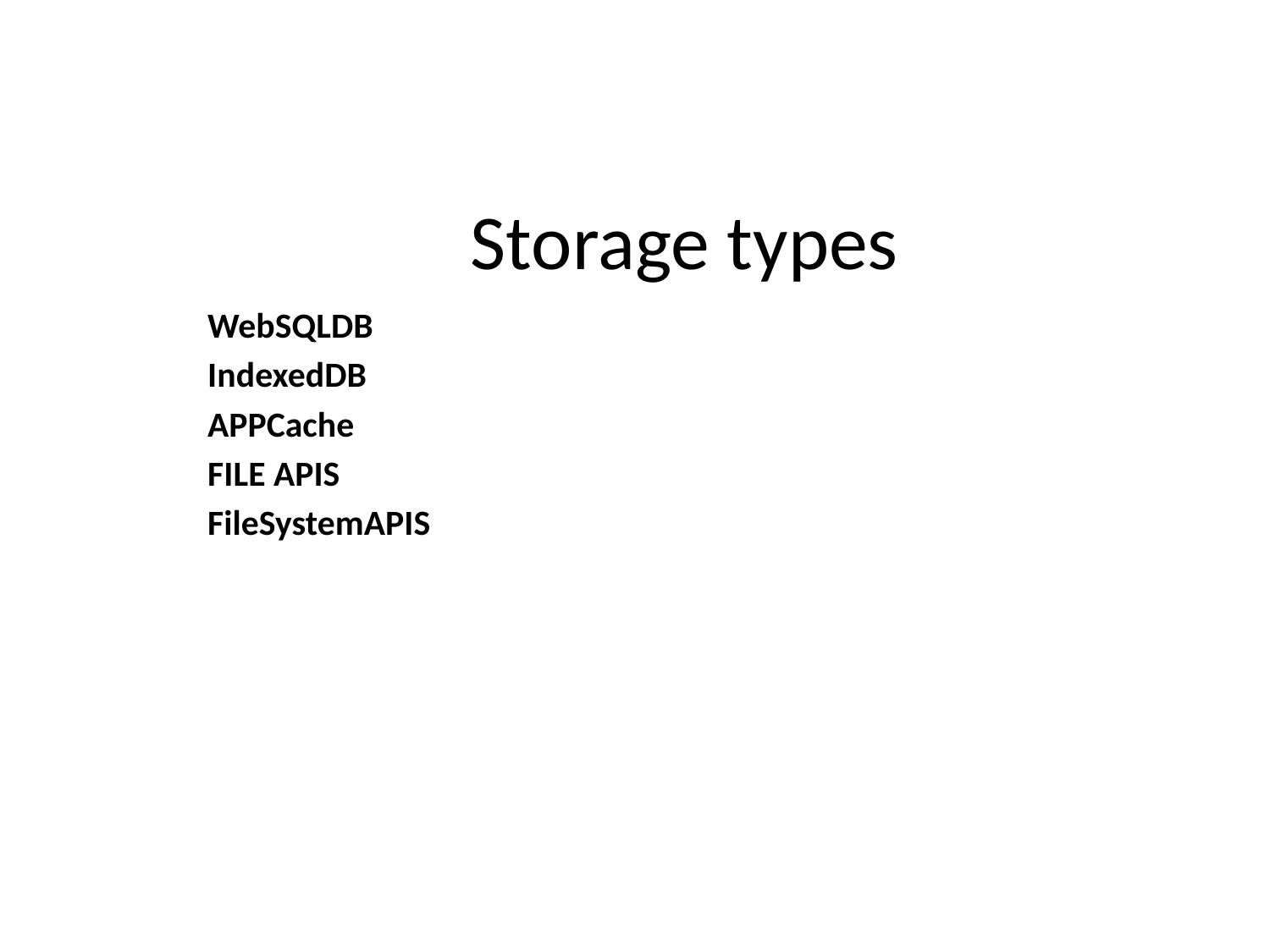

# Storage types
WebSQLDB
IndexedDB
APPCache
FILE APIS
FileSystemAPIS